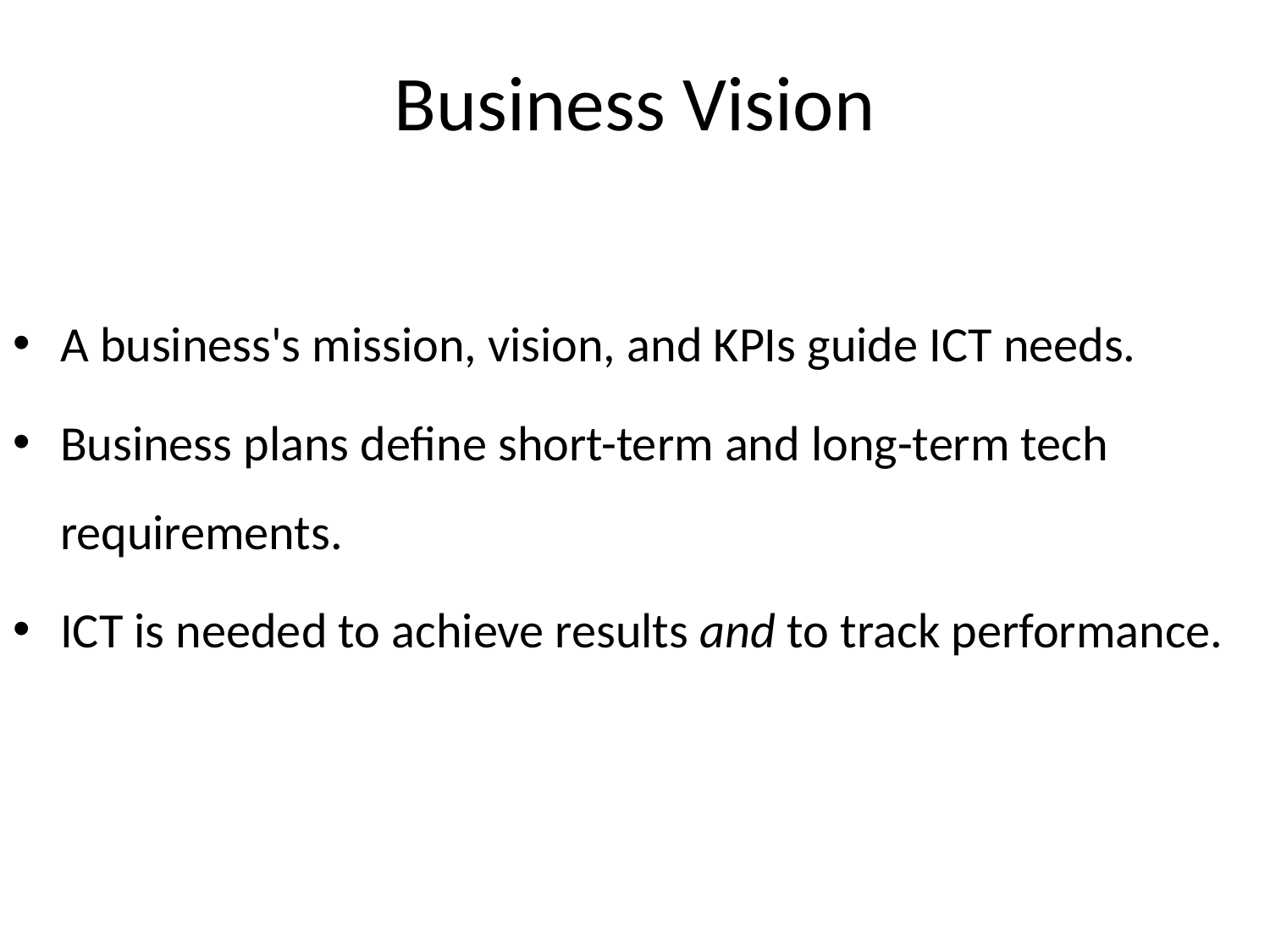

Business Vision
A business's mission, vision, and KPIs guide ICT needs.
Business plans define short-term and long-term tech requirements.
ICT is needed to achieve results and to track performance.